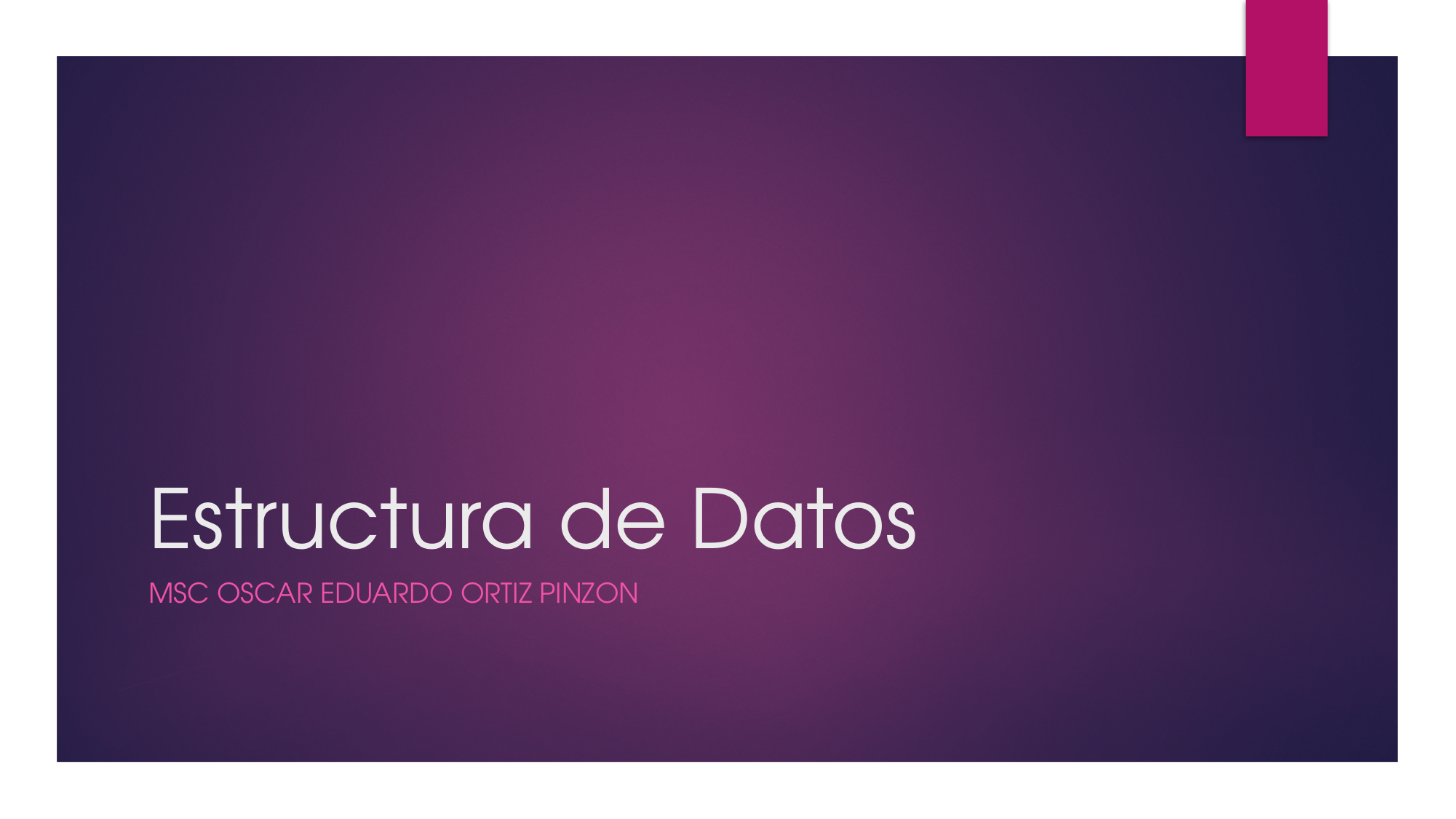

# Estructura de Datos
Msc Oscar Eduardo Ortiz Pinzon